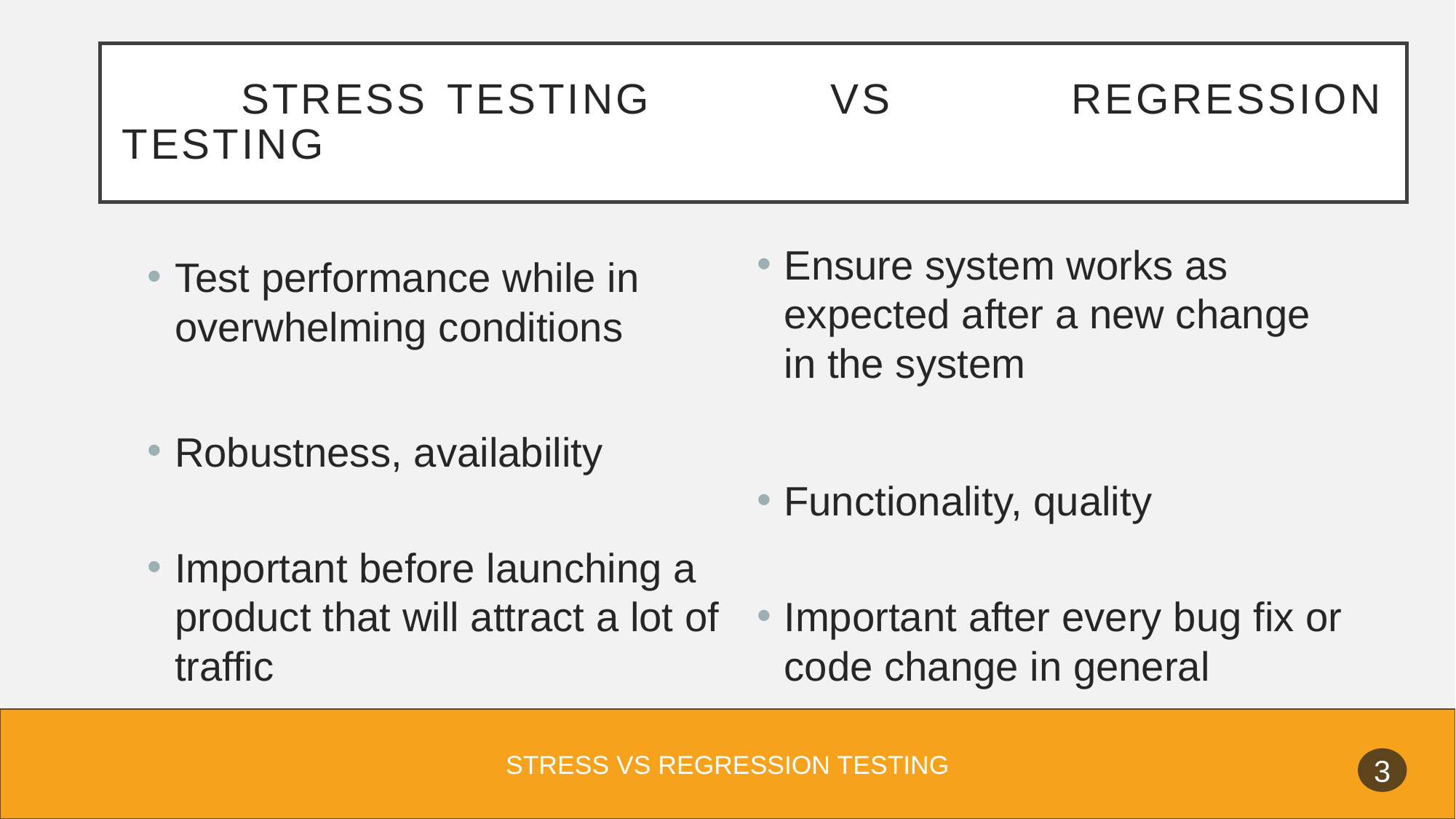

# Stress Testing         vs         regression testing
Ensure system works as expected after a new change in the system

Functionality, quality

Important after every bug fix or code change in general
Test performance while in overwhelming conditions

Robustness, availability

Important before launching a product that will attract a lot of traffic

STRESS VS REGRESSION TESTING
3